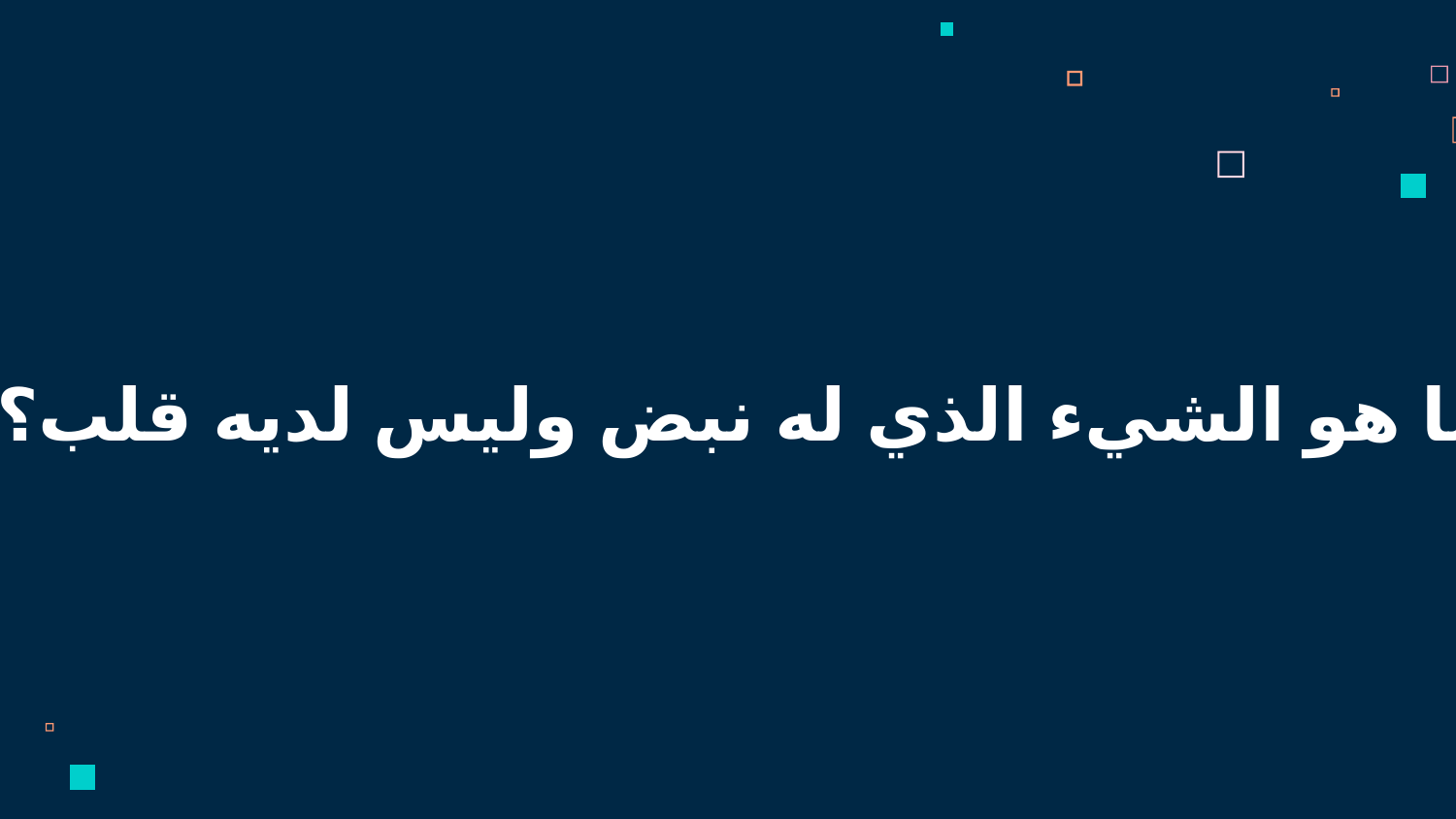

ما هو الشيء الذي له نبض وليس لديه قلب؟